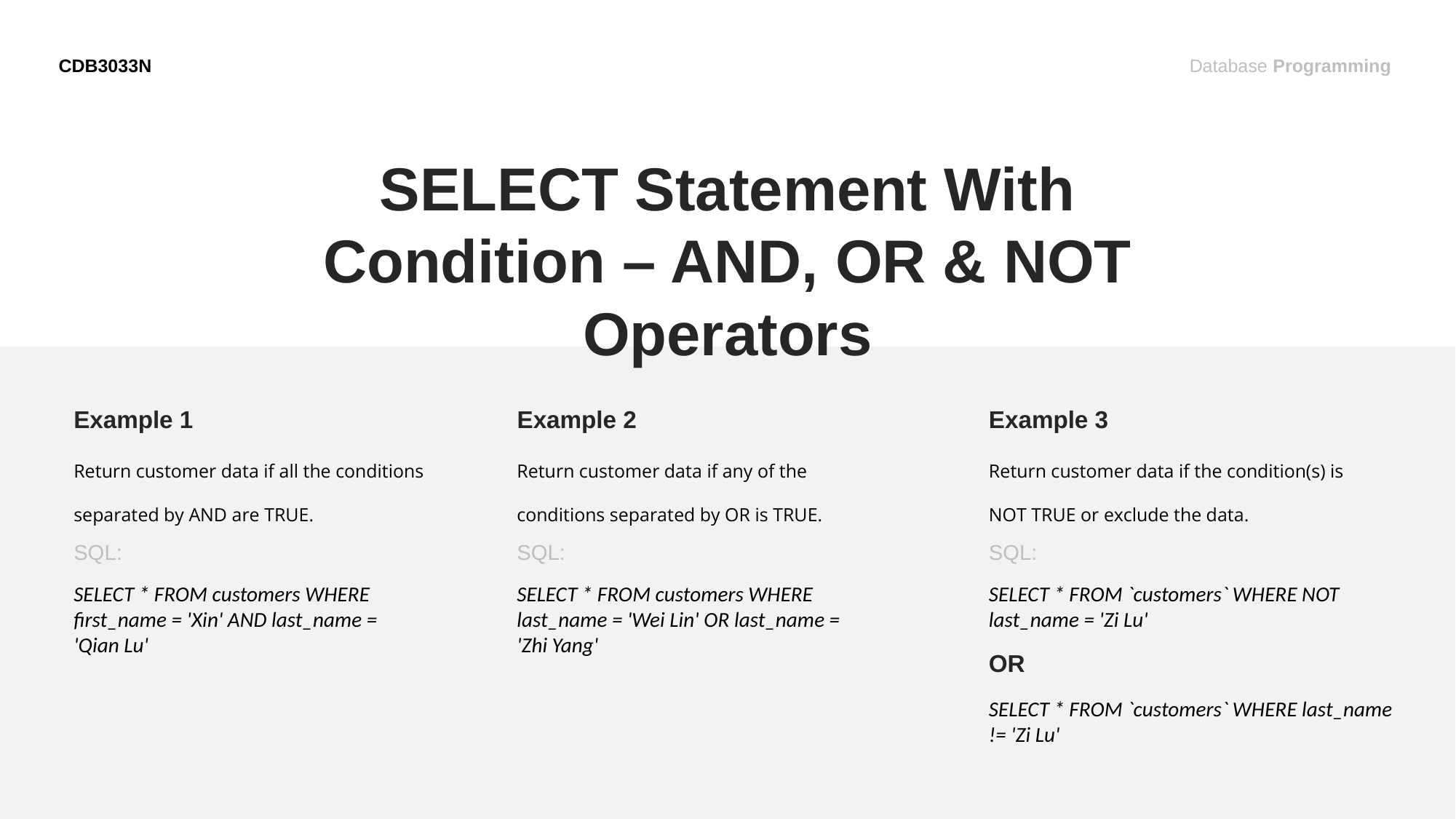

CDB3033N
Database Programming
SELECT Statement With Condition – AND, OR & NOT Operators

Example 1
Example 2
Example 3
Return customer data if all the conditions separated by AND are TRUE.
Return customer data if any of the conditions separated by OR is TRUE.
Return customer data if the condition(s) is NOT TRUE or exclude the data.
SQL:
SQL:
SQL:
SELECT * FROM customers WHERE first_name = 'Xin' AND last_name = 'Qian Lu'
SELECT * FROM customers WHERE last_name = 'Wei Lin' OR last_name = 'Zhi Yang'
SELECT * FROM `customers` WHERE NOT last_name = 'Zi Lu'
OR
SELECT * FROM `customers` WHERE last_name != 'Zi Lu'